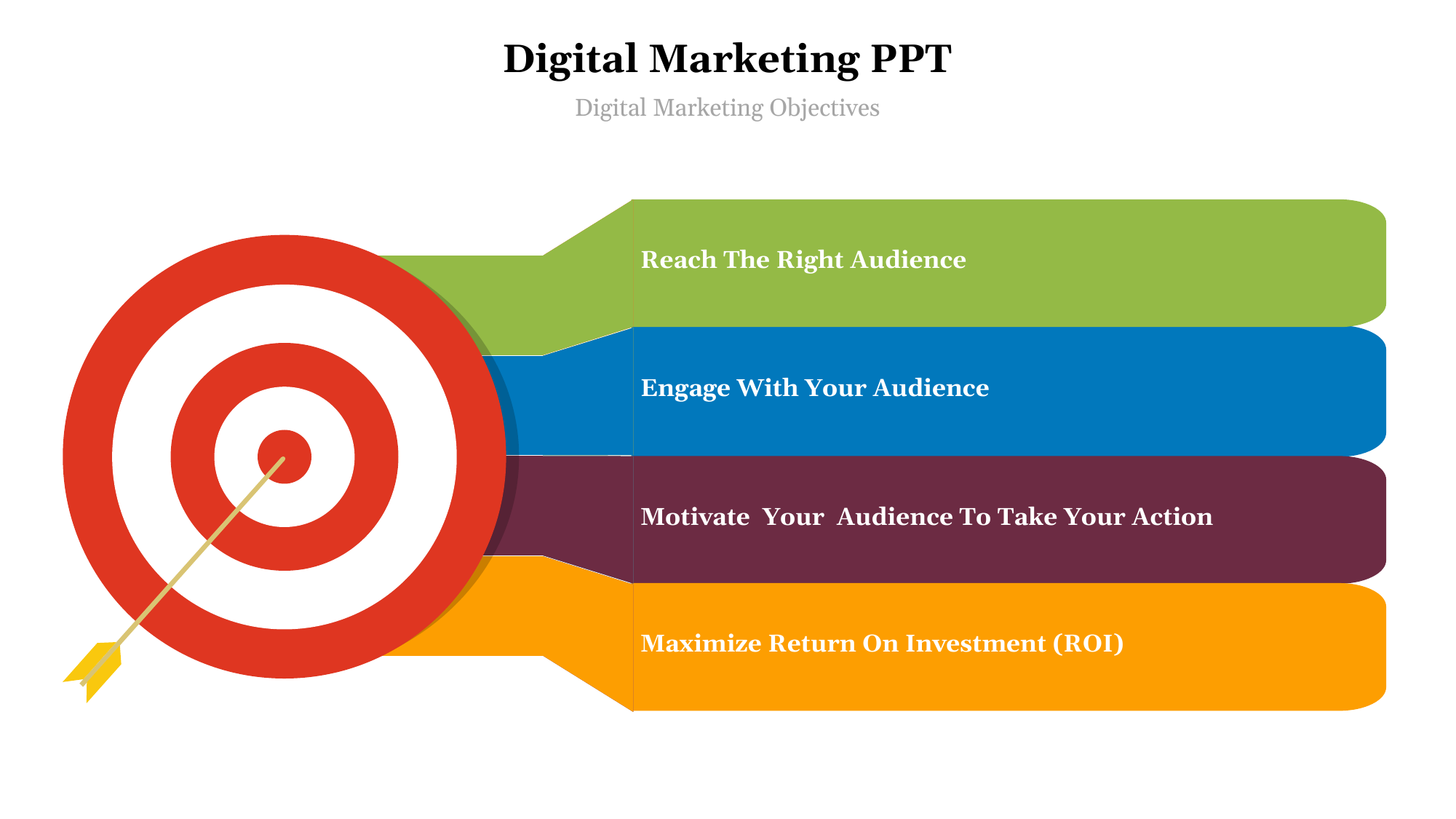

Digital Marketing PPT
Digital Marketing Objectives

Reach The Right Audience

Engage With Your Audience

Motivate  Your  Audience To Take Your Action

Maximize Return On Investment (ROI)